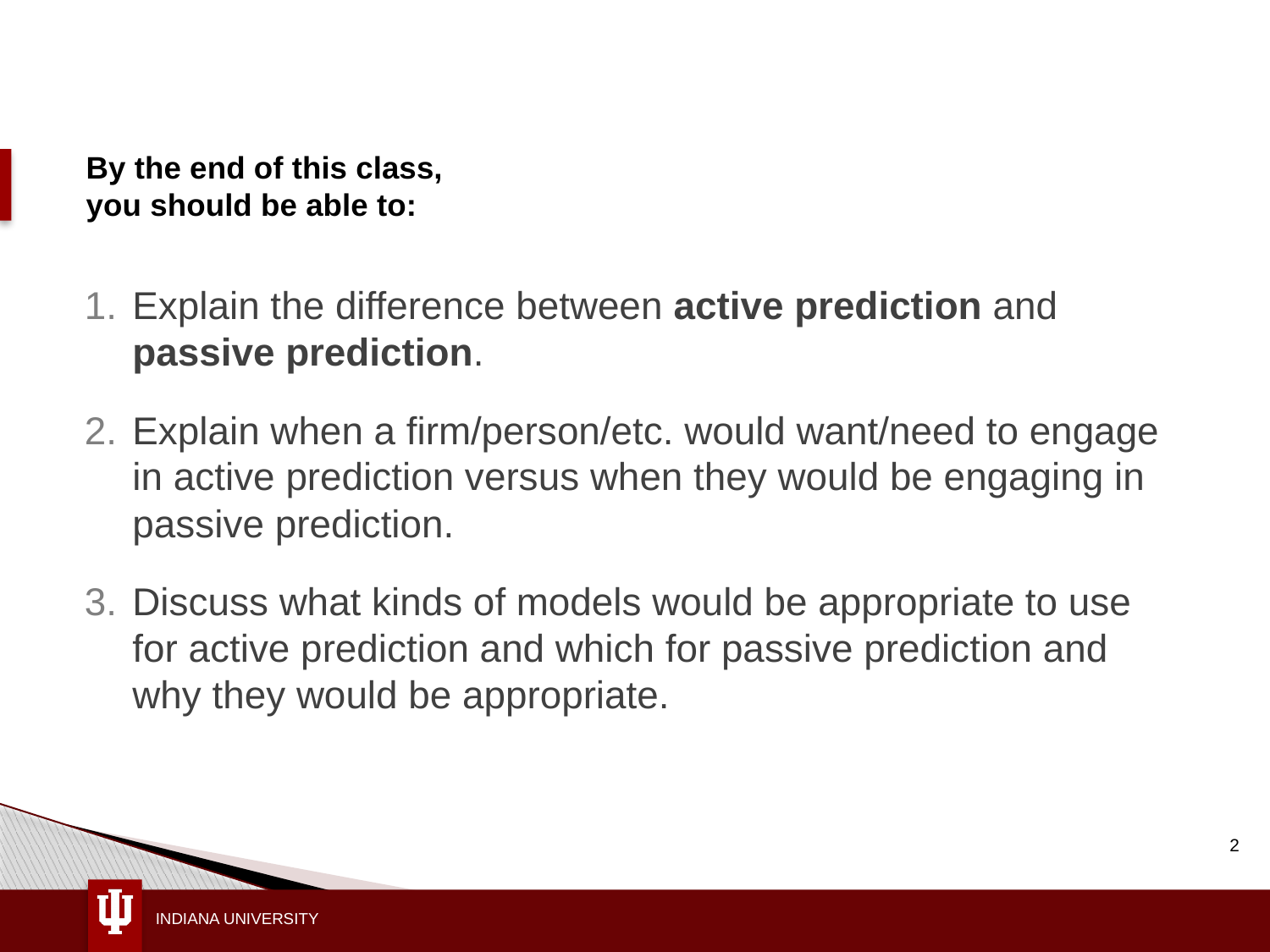

# By the end of this class, you should be able to:
Explain the difference between active prediction and passive prediction.
Explain when a firm/person/etc. would want/need to engage in active prediction versus when they would be engaging in passive prediction.
Discuss what kinds of models would be appropriate to use for active prediction and which for passive prediction and why they would be appropriate.
2